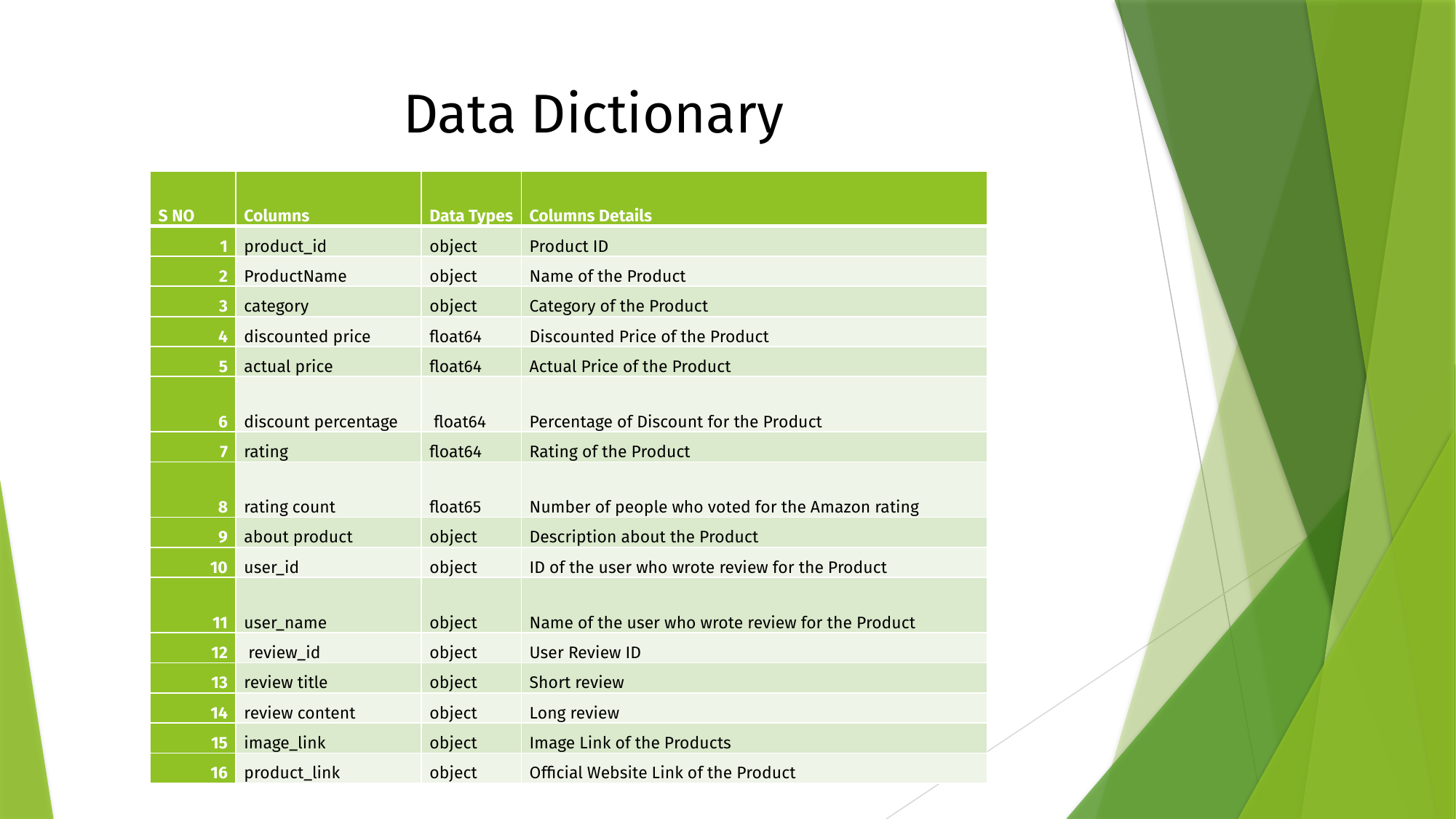

# Data Dictionary
| S NO | Columns | Data Types | Columns Details |
| --- | --- | --- | --- |
| 1 | product\_id | object | Product ID |
| 2 | ProductName | object | Name of the Product |
| 3 | category | object | Category of the Product |
| 4 | discounted price | float64 | Discounted Price of the Product |
| 5 | actual price | float64 | Actual Price of the Product |
| 6 | discount percentage | float64 | Percentage of Discount for the Product |
| 7 | rating | float64 | Rating of the Product |
| 8 | rating count | float65 | Number of people who voted for the Amazon rating |
| 9 | about product | object | Description about the Product |
| 10 | user\_id | object | ID of the user who wrote review for the Product |
| 11 | user\_name | object | Name of the user who wrote review for the Product |
| 12 | review\_id | object | User Review ID |
| 13 | review title | object | Short review |
| 14 | review content | object | Long review |
| 15 | image\_link | object | Image Link of the Products |
| 16 | product\_link | object | Official Website Link of the Product |